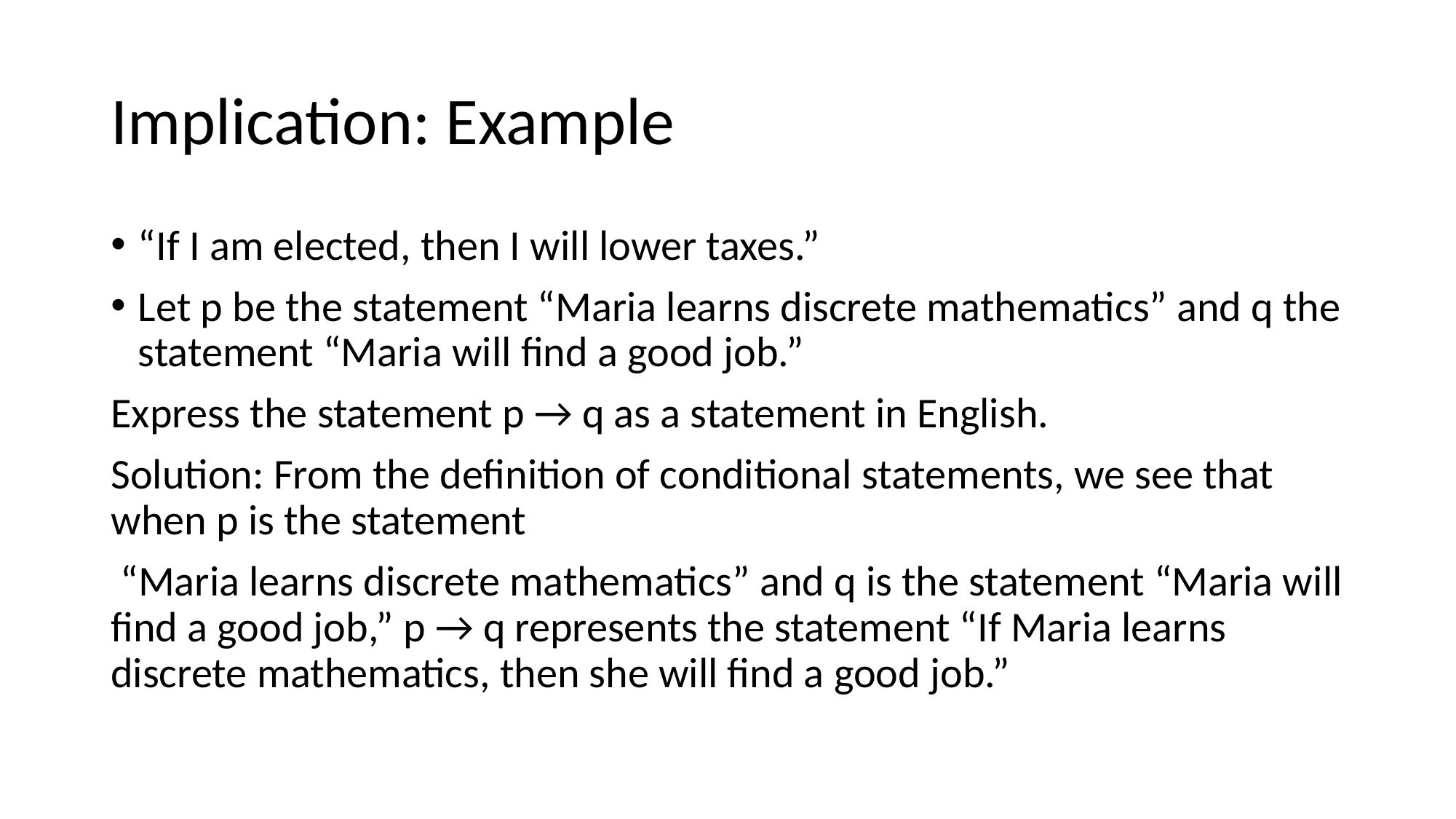

# Implication: Example
“If I am elected, then I will lower taxes.”
Let p be the statement “Maria learns discrete mathematics” and q the statement “Maria will find a good job.”
Express the statement p → q as a statement in English.
Solution: From the definition of conditional statements, we see that when p is the statement
 “Maria learns discrete mathematics” and q is the statement “Maria will find a good job,” p → q represents the statement “If Maria learns discrete mathematics, then she will find a good job.”